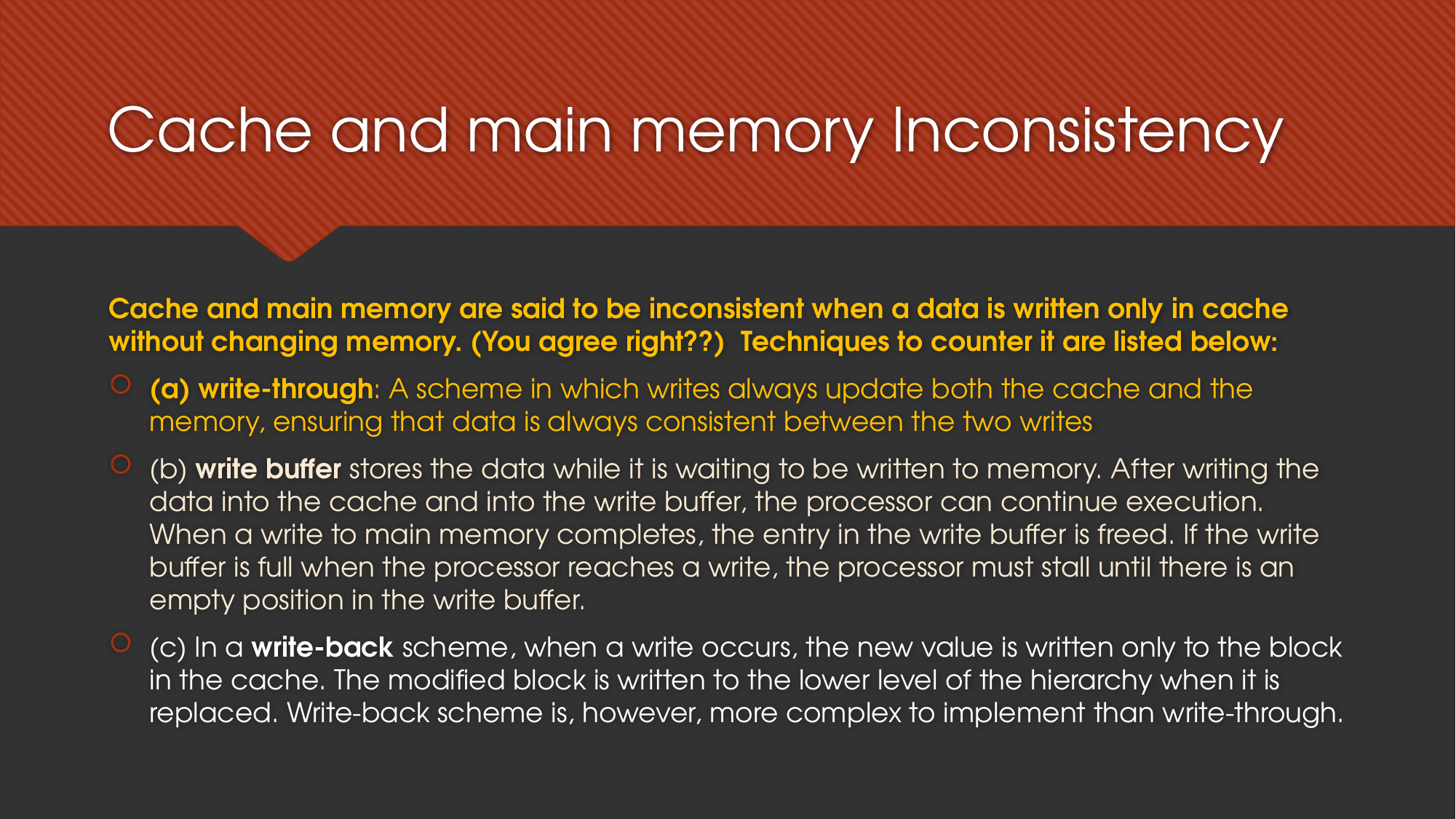

# Cache and main memory Inconsistency
Cache and main memory are said to be inconsistent when a data is written only in cache without changing memory. (You agree right??)  Techniques to counter it are listed below:
(a) write-through: A scheme in which writes always update both the cache and the memory, ensuring that data is always consistent between the two writes
(b) write buffer stores the data while it is waiting to be written to memory. After writing the data into the cache and into the write buffer, the processor can continue execution. When a write to main memory completes, the entry in the write buffer is freed. If the write buffer is full when the processor reaches a write, the processor must stall until there is an empty position in the write buffer.
(c) In a write-back scheme, when a write occurs, the new value is written only to the block in the cache. The modified block is written to the lower level of the hierarchy when it is replaced. Write-back scheme is, however, more complex to implement than write-through.